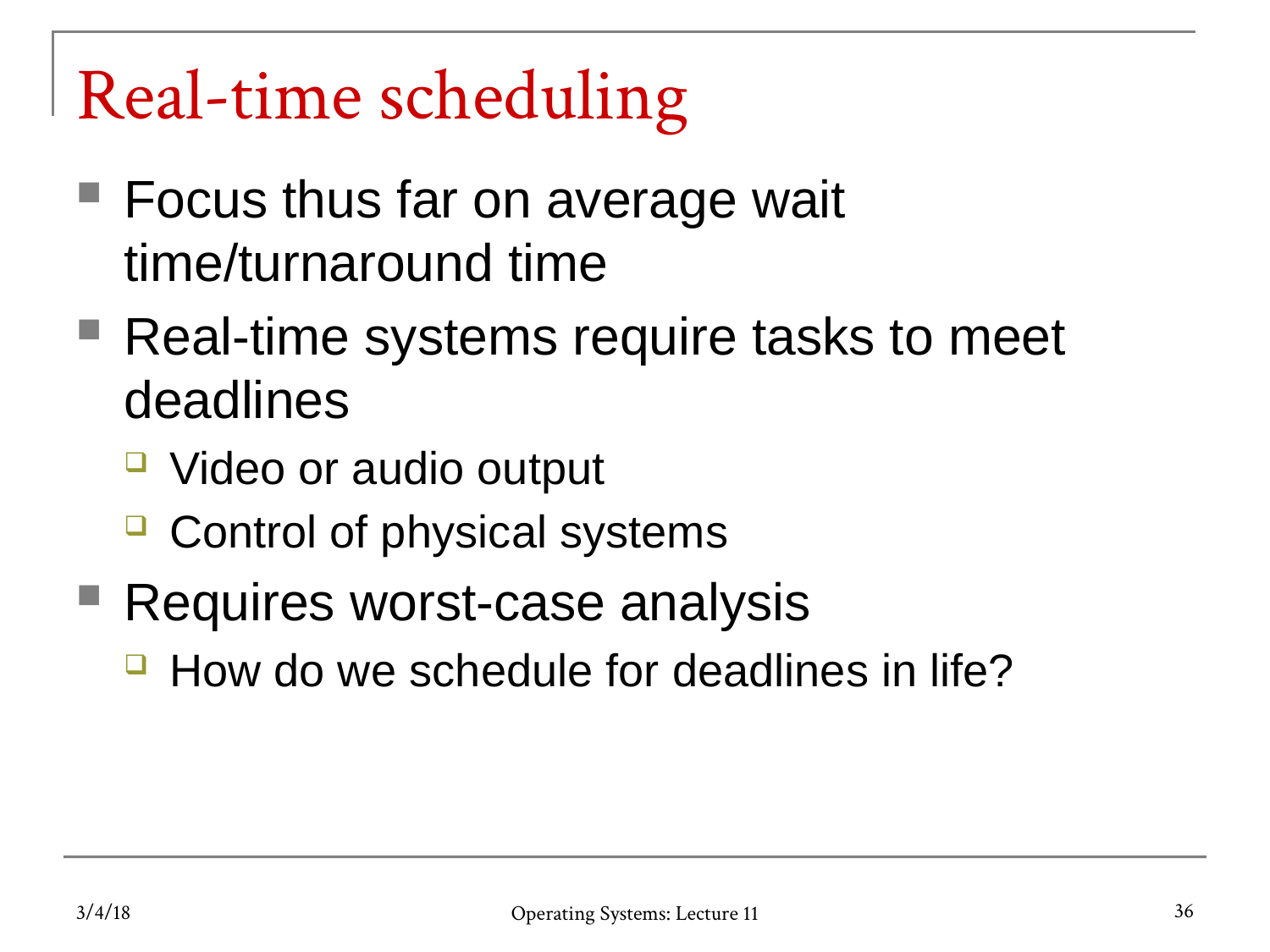

# Real-time scheduling
Focus thus far on average wait time/turnaround time
Real-time systems require tasks to meet deadlines
Video or audio output
Control of physical systems
Requires worst-case analysis
How do we schedule for deadlines in life?
3/4/18
36
Operating Systems: Lecture 11